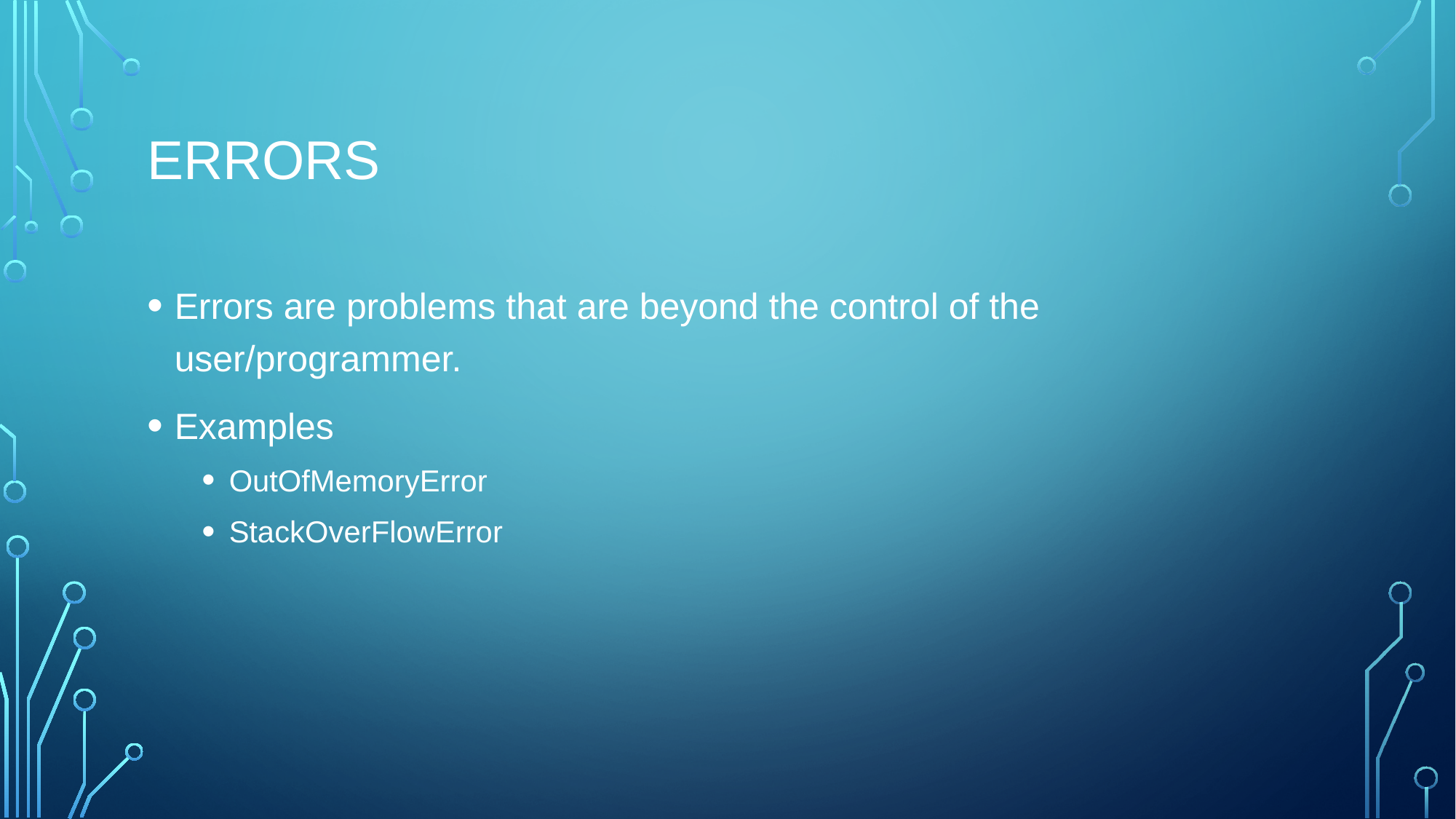

# Errors
Errors are problems that are beyond the control of the user/programmer.
Examples
OutOfMemoryError
StackOverFlowError